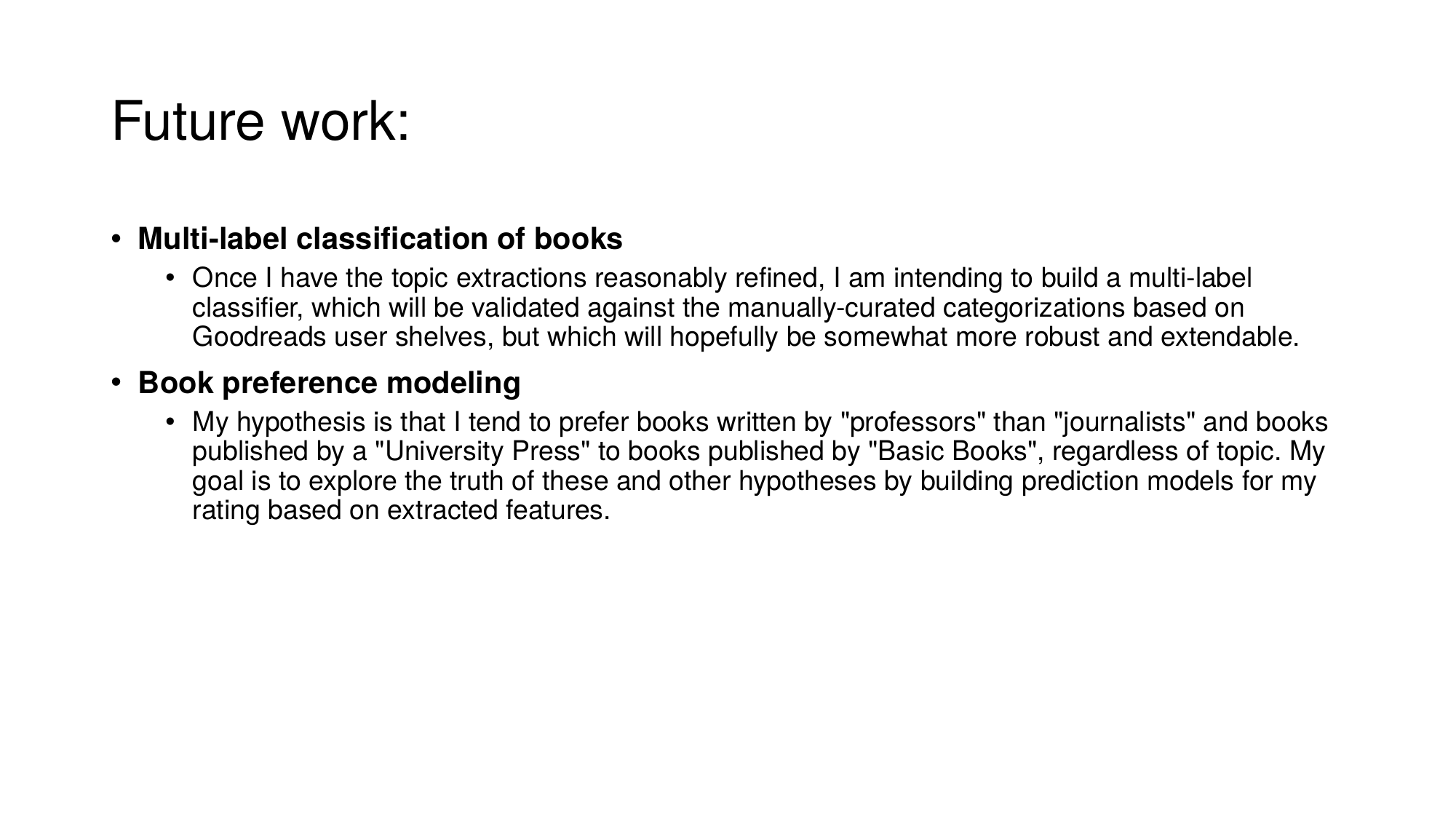

# Future work:
Multi-label classification of books
Once I have the topic extractions reasonably refined, I am intending to build a multi-label classifier, which will be validated against the manually-curated categorizations based on Goodreads user shelves, but which will hopefully be somewhat more robust and extendable.
Book preference modeling
My hypothesis is that I tend to prefer books written by "professors" than "journalists" and books published by a "University Press" to books published by "Basic Books", regardless of topic. My goal is to explore the truth of these and other hypotheses by building prediction models for my rating based on extracted features.